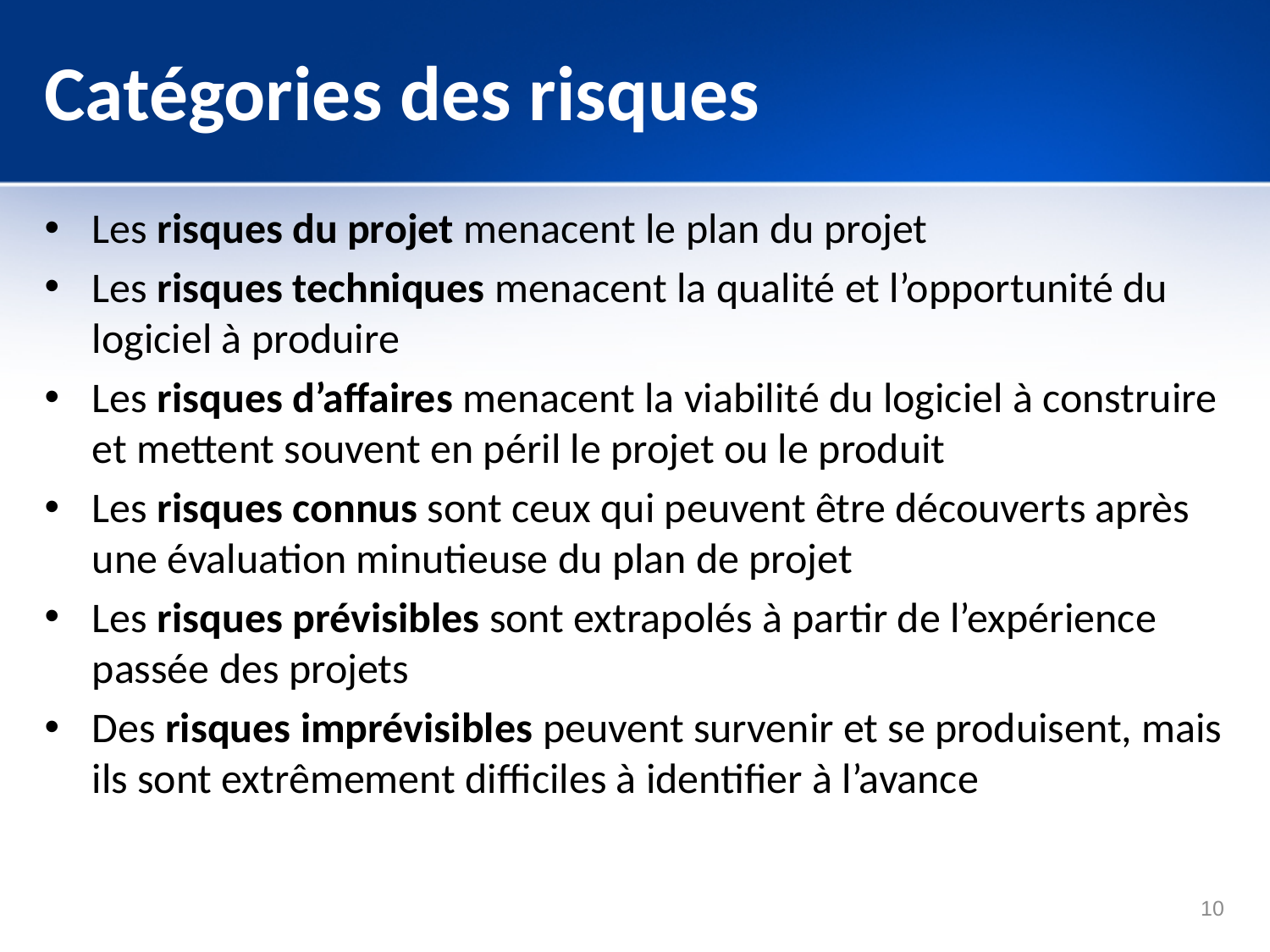

# Catégories des risques

Les risques du projet menacent le plan du projet
Les risques techniques menacent la qualité et l’opportunité du logiciel à produire
Les risques d’affaires menacent la viabilité du logiciel à construire et mettent souvent en péril le projet ou le produit
Les risques connus sont ceux qui peuvent être découverts après une évaluation minutieuse du plan de projet
Les risques prévisibles sont extrapolés à partir de l’expérience passée des projets
Des risques imprévisibles peuvent survenir et se produisent, mais ils sont extrêmement difficiles à identifier à l’avance
10